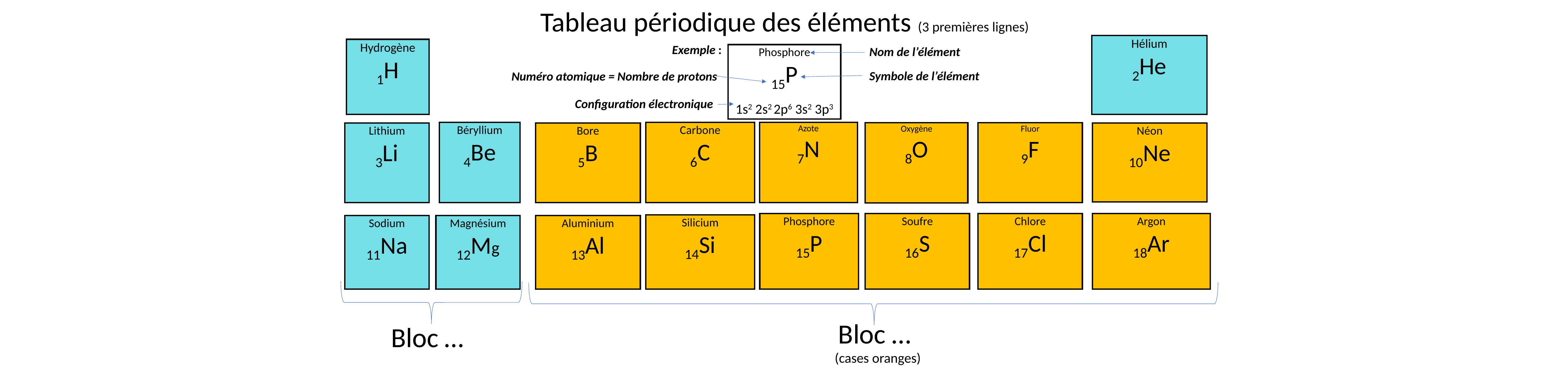

Tableau périodique des éléments (3 premières lignes)
Hélium
2He
Hydrogène
1H
Exemple :
Nom de l’élément
Phosphore
15P

1s2 2s2 2p6 3s2 3p3
Symbole de l’élément
Numéro atomique = Nombre de protons
Configuration électronique
Béryllium
4Be
Carbone
6C
Azote
7N
Oxygène
8O
Fluor
9F
Néon
10Ne
Lithium
3Li
Bore
5B

Phosphore
15P
Soufre
16S
Chlore
17Cl
Argon
18Ar
Silicium
14Si
Sodium
11Na
Magnésium
12Mg
Aluminium
13Al
Bloc …
(cases oranges)
Bloc …